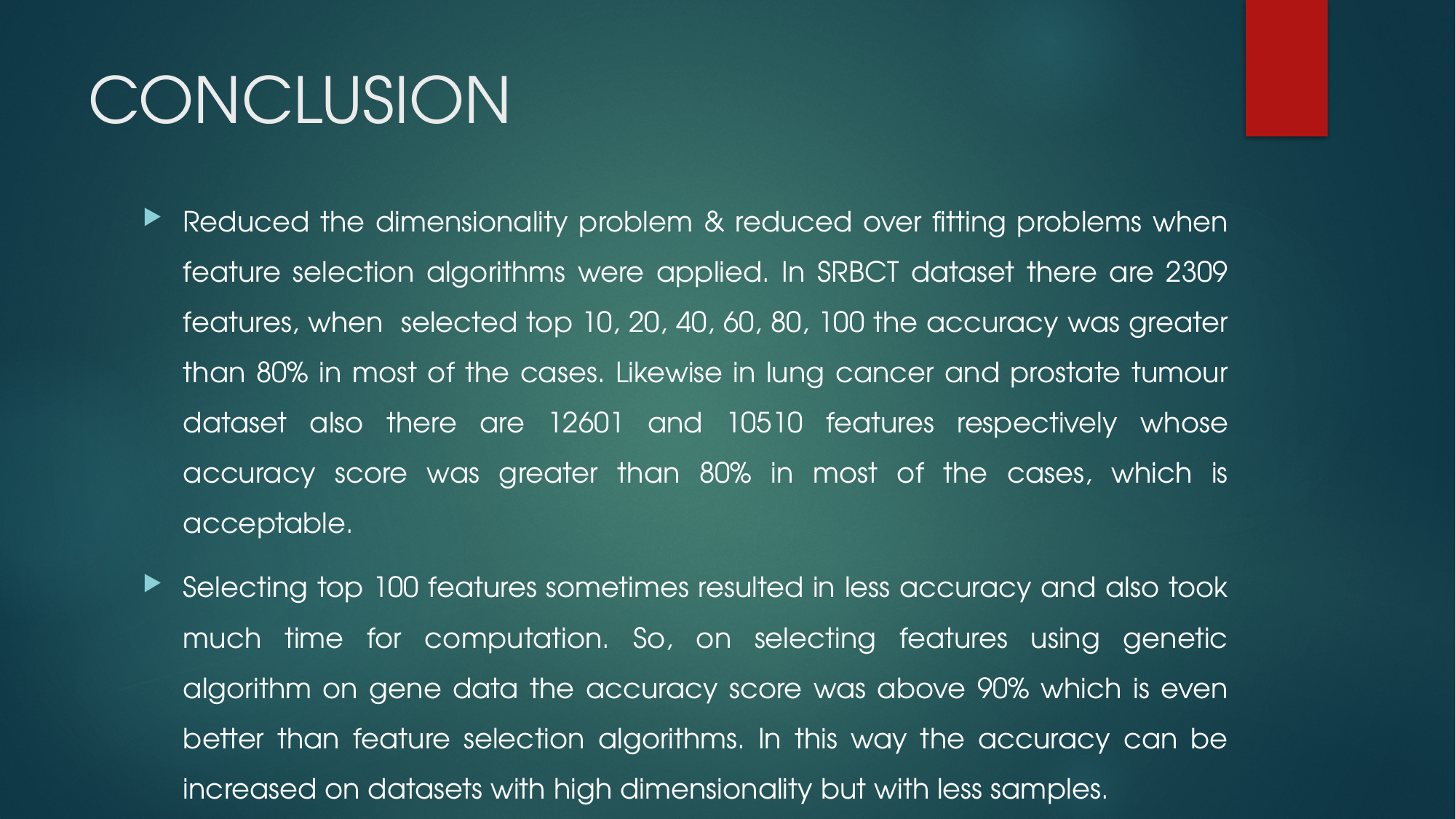

# CONCLUSION
Reduced the dimensionality problem & reduced over fitting problems when feature selection algorithms were applied. In SRBCT dataset there are 2309 features, when  selected top 10, 20, 40, 60, 80, 100 the accuracy was greater than 80% in most of the cases. Likewise in lung cancer and prostate tumour dataset also there are 12601 and 10510 features respectively whose accuracy score was greater than 80% in most of the cases, which is acceptable.
Selecting top 100 features sometimes resulted in less accuracy and also took much time for computation. So, on selecting features using genetic algorithm on gene data the accuracy score was above 90% which is even better than feature selection algorithms. In this way the accuracy can be increased on datasets with high dimensionality but with less samples.